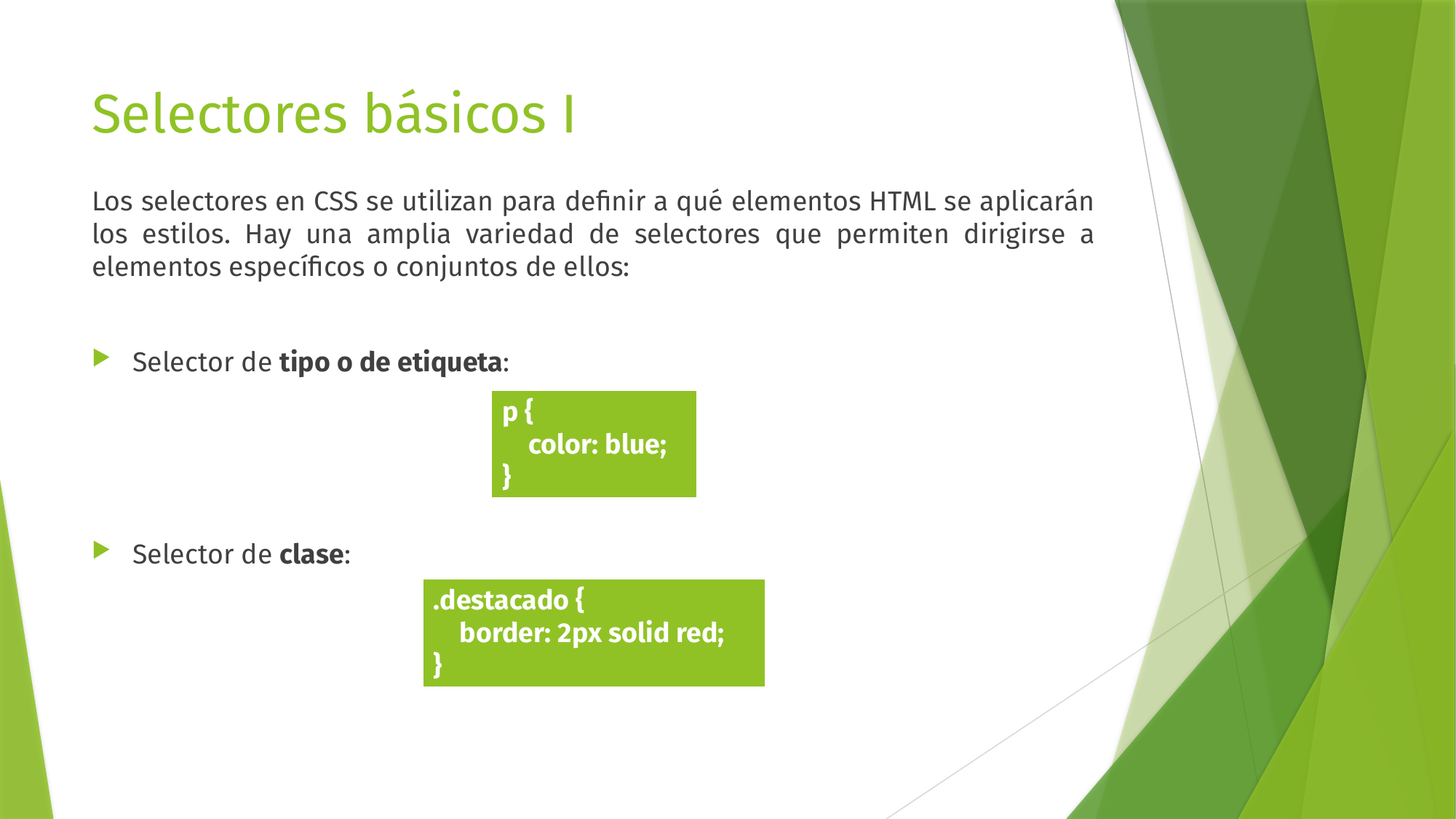

# Selectores básicos I
Los selectores en CSS se utilizan para definir a qué elementos HTML se aplicarán los estilos. Hay una amplia variedad de selectores que permiten dirigirse a elementos específicos o conjuntos de ellos:

Selector de tipo o de etiqueta:

Selector de clase:

| p { color: blue; } |
| --- |
| .destacado { border: 2px solid red; } |
| --- |